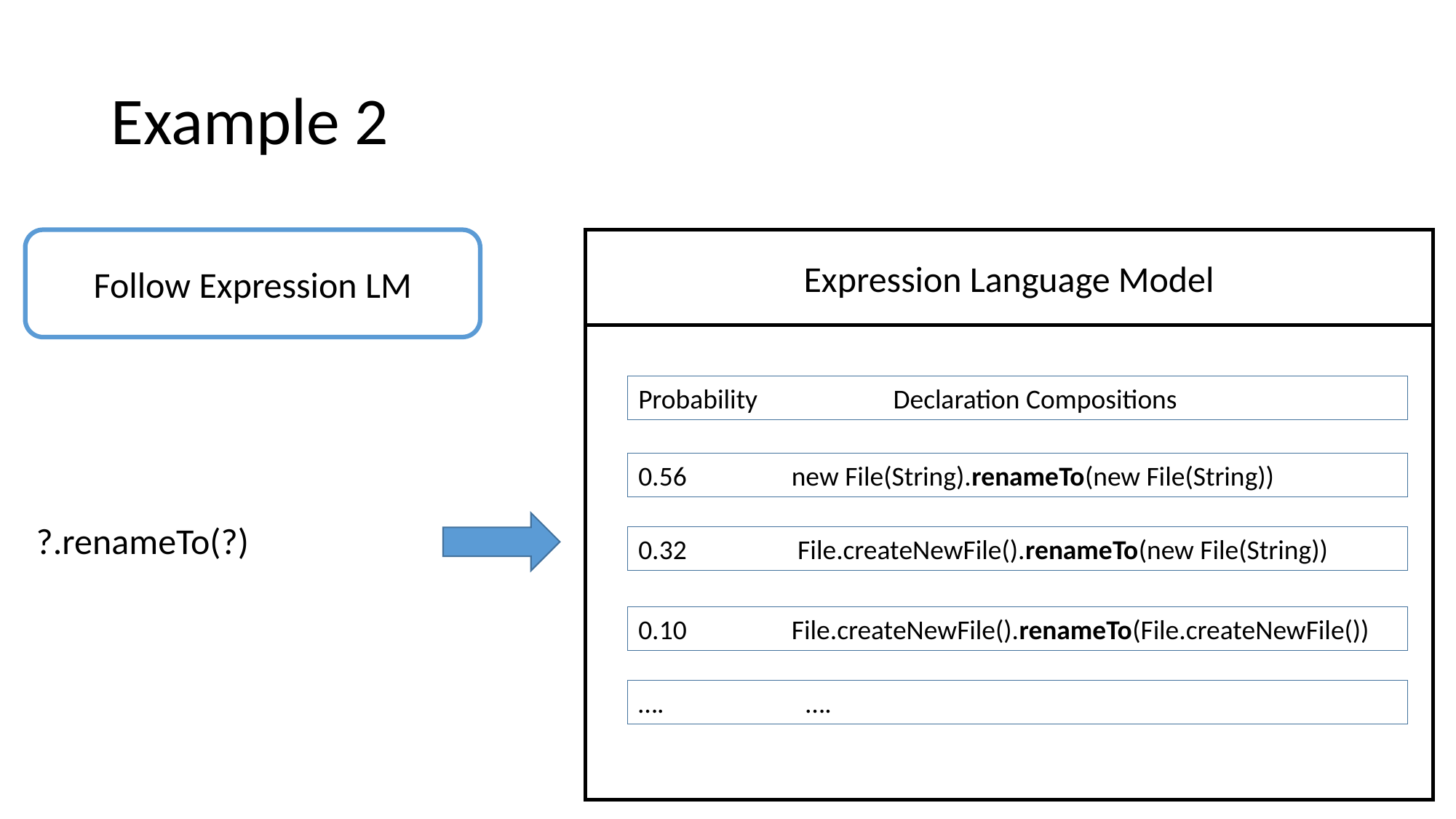

# Example 2
Follow Expression LM
Expression Language Model

Probability                      Declaration Compositions
0.56                 new File(String).renameTo(new File(String))
?.renameTo(?)

0.32                  File.createNewFile().renameTo(new File(String))
0.10                 File.createNewFile().renameTo(File.createNewFile())
….                       ….